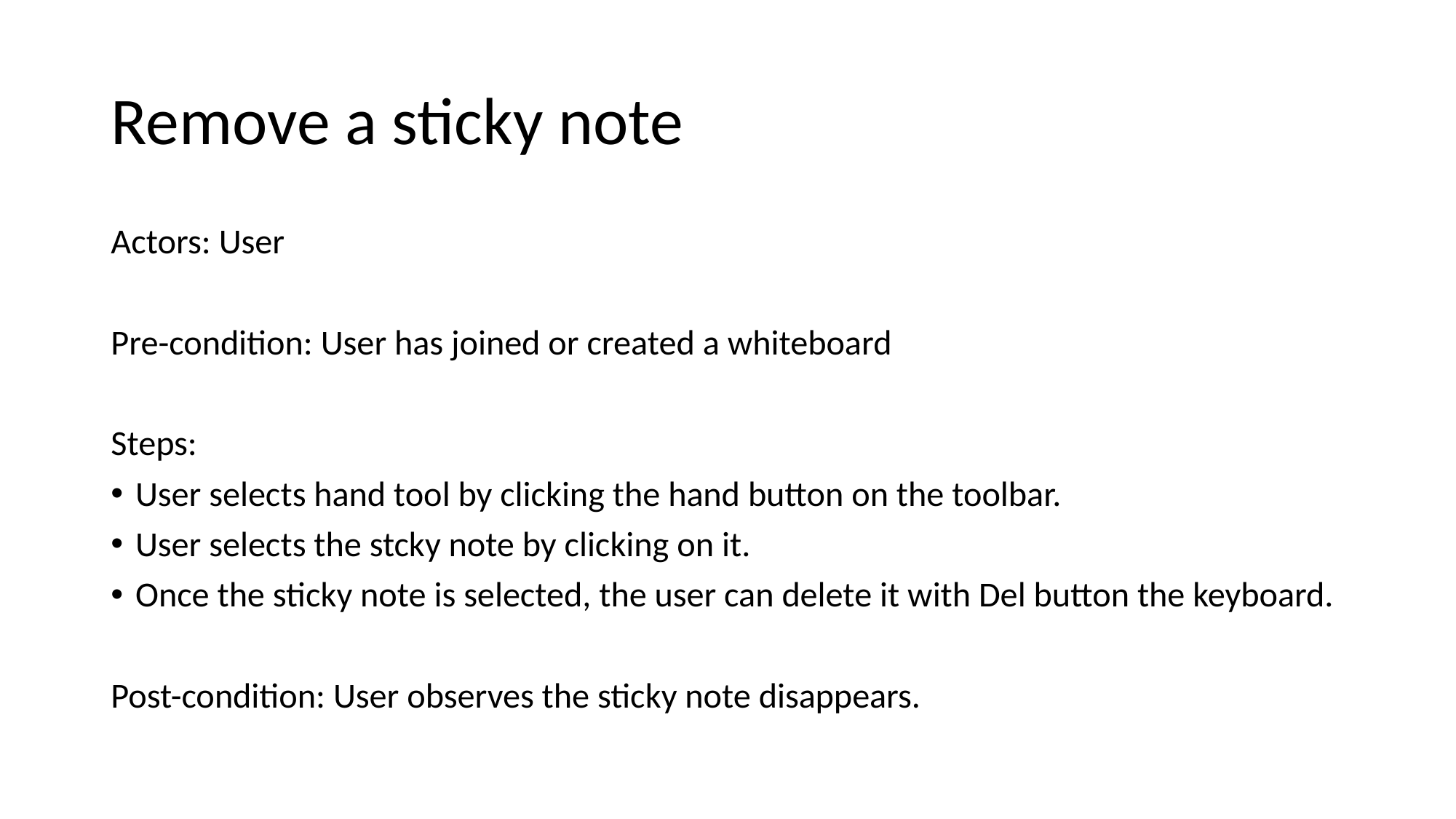

# Remove a sticky note
Actors: User

Pre-condition: User has joined or created a whiteboard

Steps:
User selects hand tool by clicking the hand button on the toolbar.
User selects the stcky note by clicking on it.
Once the sticky note is selected, the user can delete it with Del button the keyboard.

Post-condition: User observes the sticky note disappears.